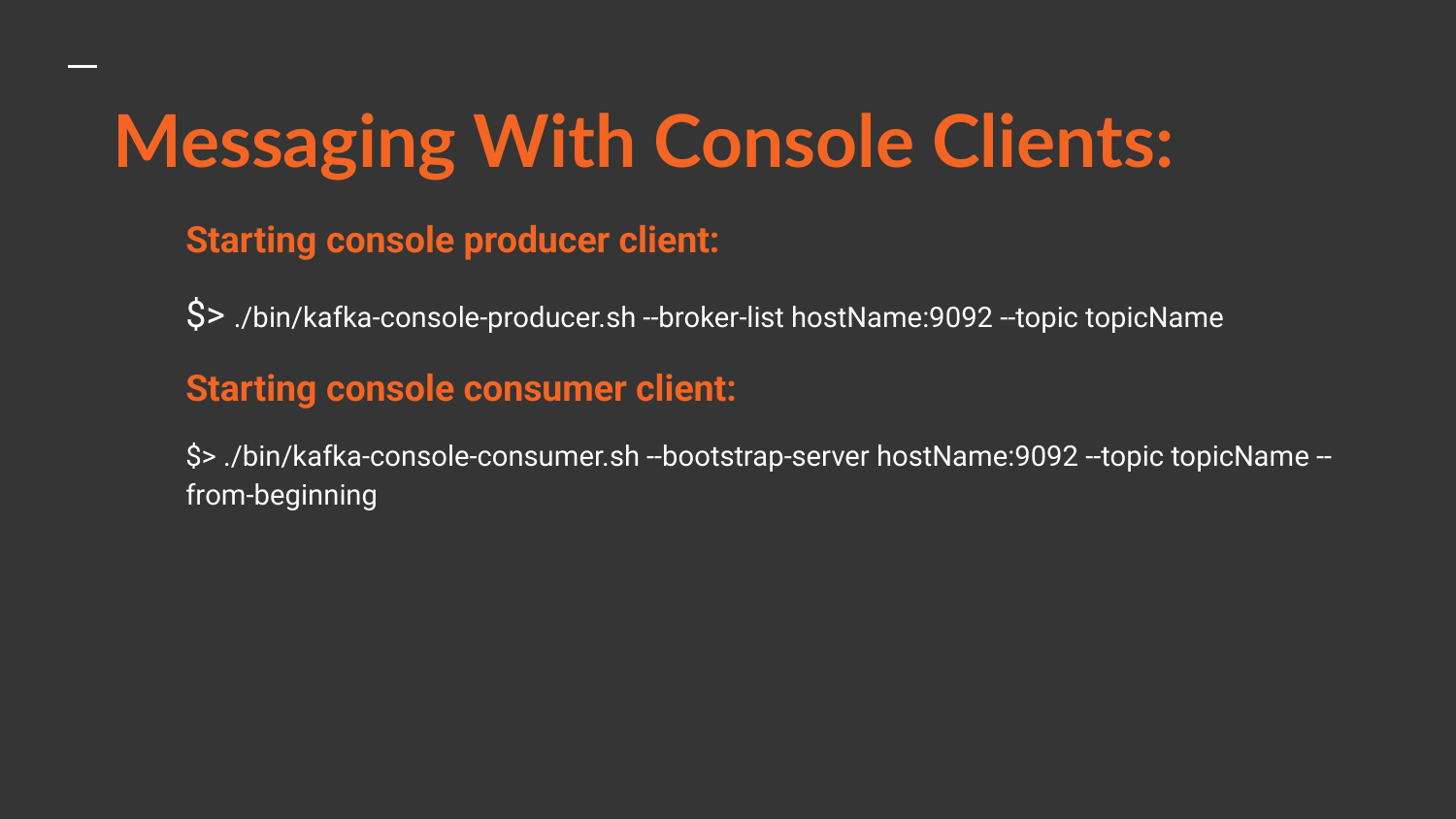

# Messaging With Console Clients:
Starting console producer client:
$> ./bin/kafka-console-producer.sh --broker-list hostName:9092 --topic topicName
Starting console consumer client:
$> ./bin/kafka-console-consumer.sh --bootstrap-server hostName:9092 --topic topicName --from-beginning